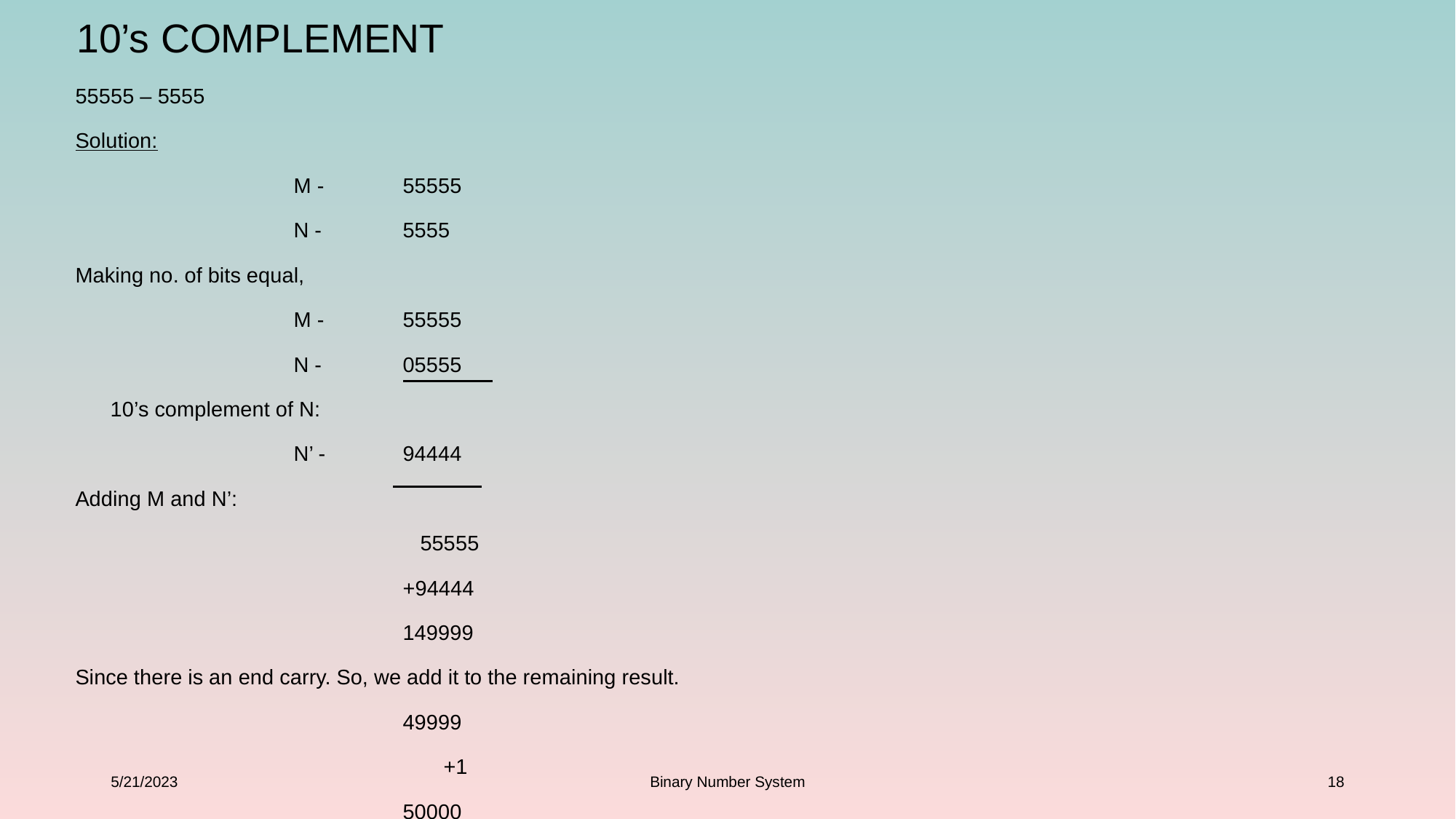

# 10’s Complement
55555 – 5555
Solution:
		M -	55555
		N -	5555
Making no. of bits equal,
		M -	55555
		N -	05555
      10’s complement of N:
		N’ - 	94444
Adding M and N’:
			   55555
			+94444
			149999
Since there is an end carry. So, we add it to the remaining result.
			49999
			       +1
			50000

Hence, The required difference is 50000.
5/21/2023
Binary Number System
18